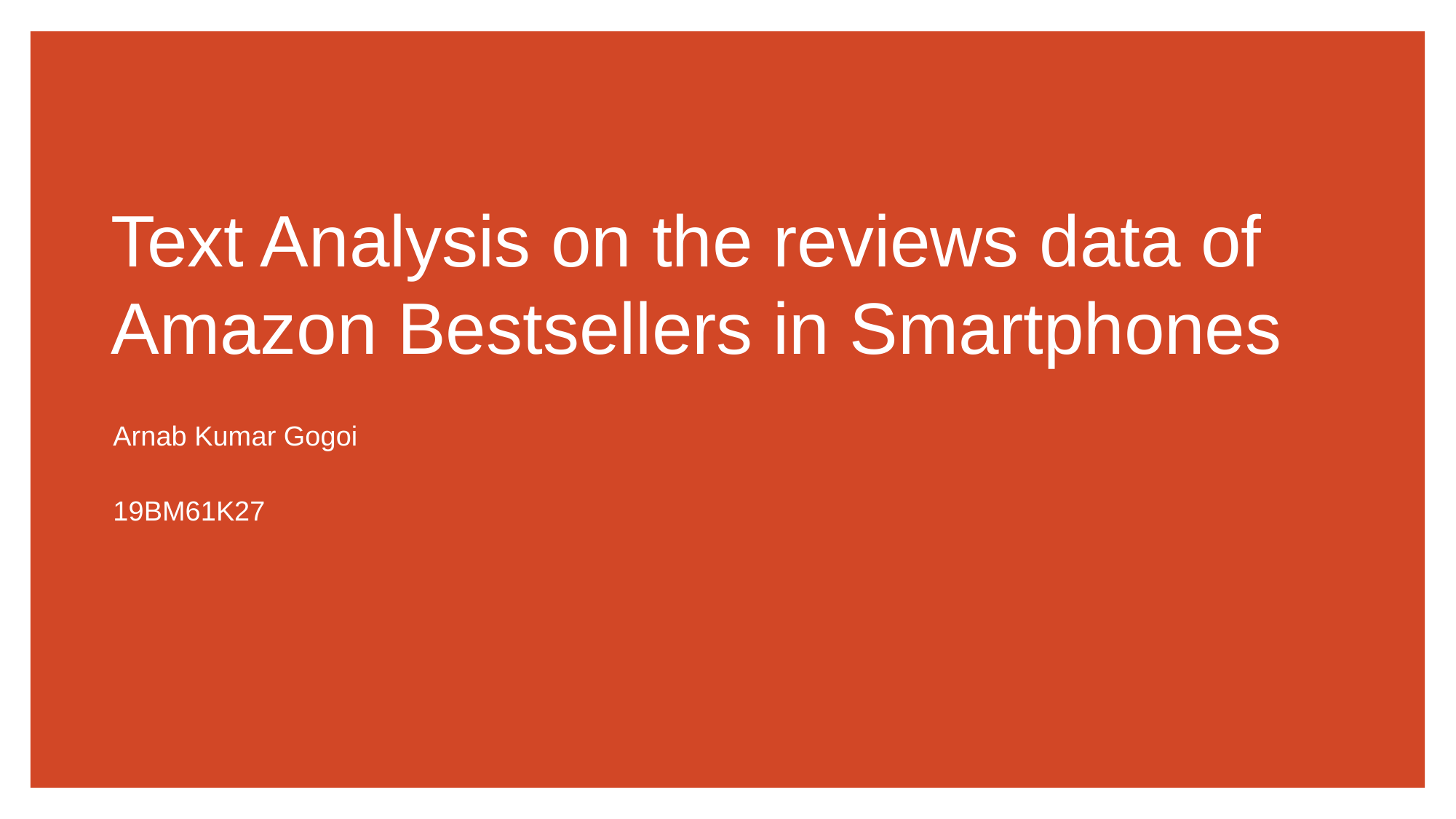

# Text Analysis on the reviews data of Amazon Bestsellers in Smartphones
Arnab Kumar Gogoi
19BM61K27